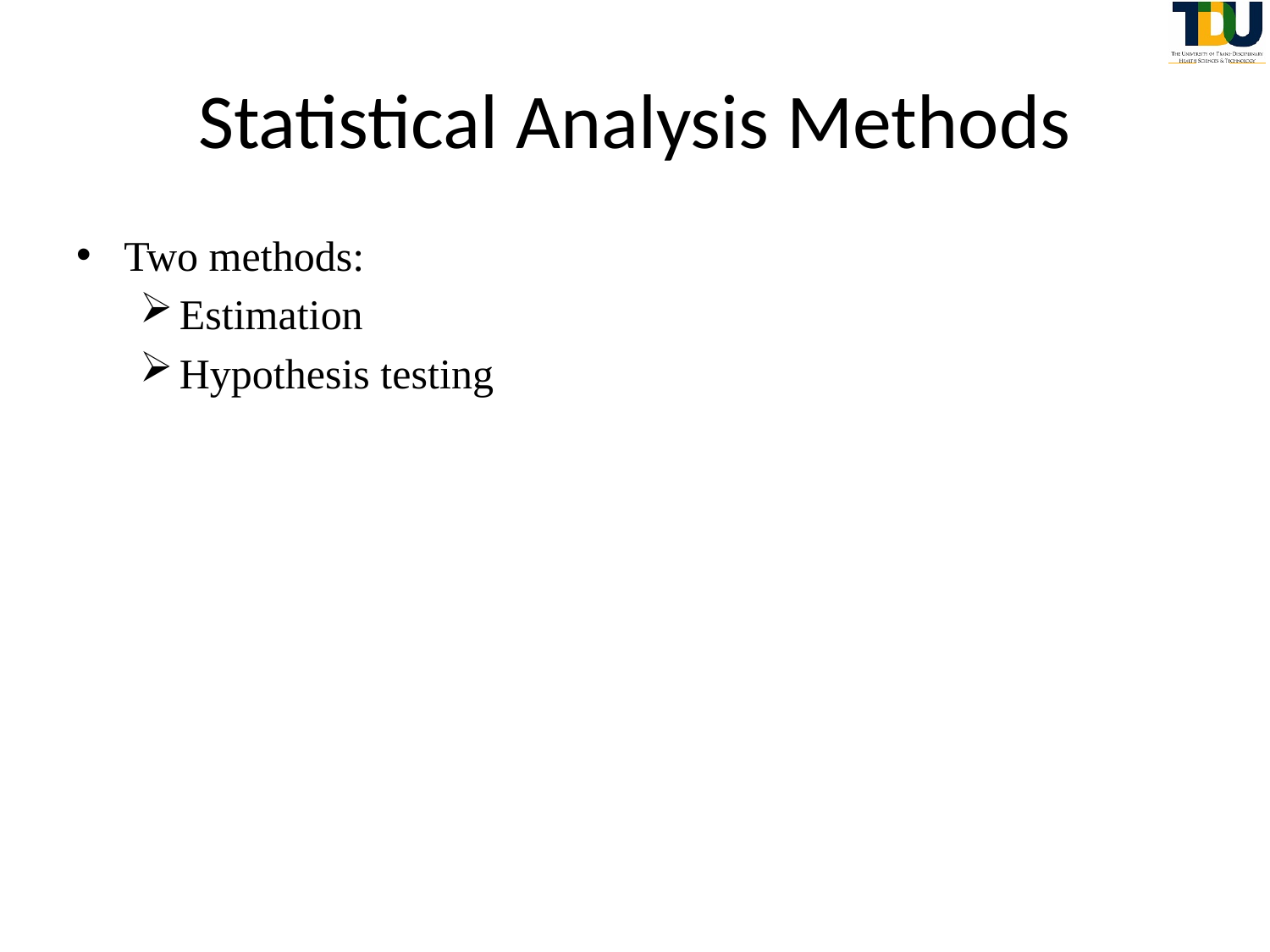

# Statistical Analysis Methods
Two methods:
Estimation
Hypothesis testing